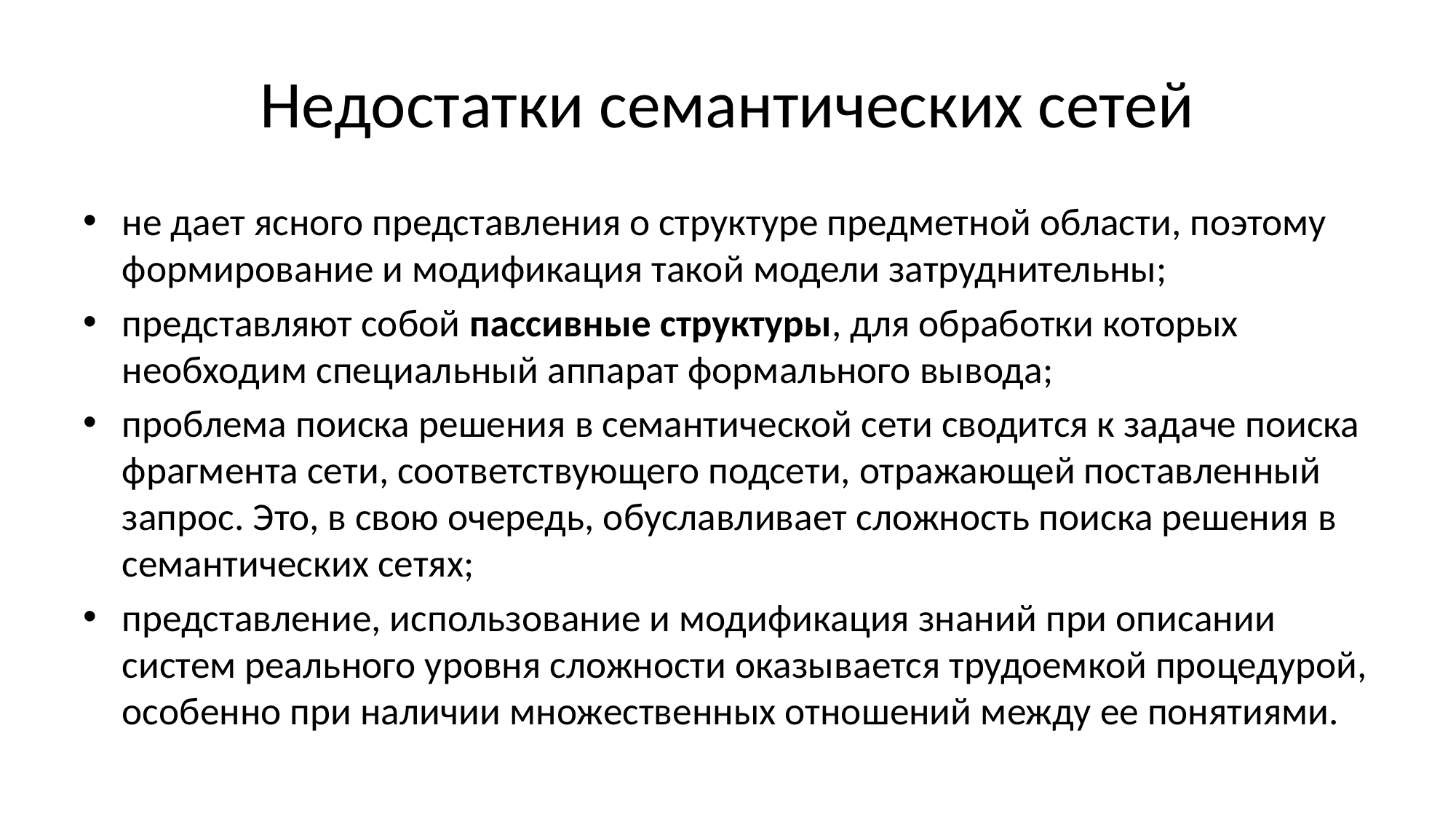

# Недостатки семантических сетей
не дает ясного представления о структуре предметной области, поэтому формирование и модификация такой модели затруднительны;
представляют собой пассивные структуры, для обработки которых необходим специальный аппарат формального вывода;
проблема поиска решения в семантической сети сводится к задаче поиска фрагмента сети, соответствующего подсети, отражающей поставленный запрос. Это, в свою очередь, обуславливает сложность поиска решения в семантических сетях;
представление, использование и модификация знаний при описании систем реального уровня сложности оказывается трудоемкой процедурой, особенно при наличии множественных отношений между ее понятиями.